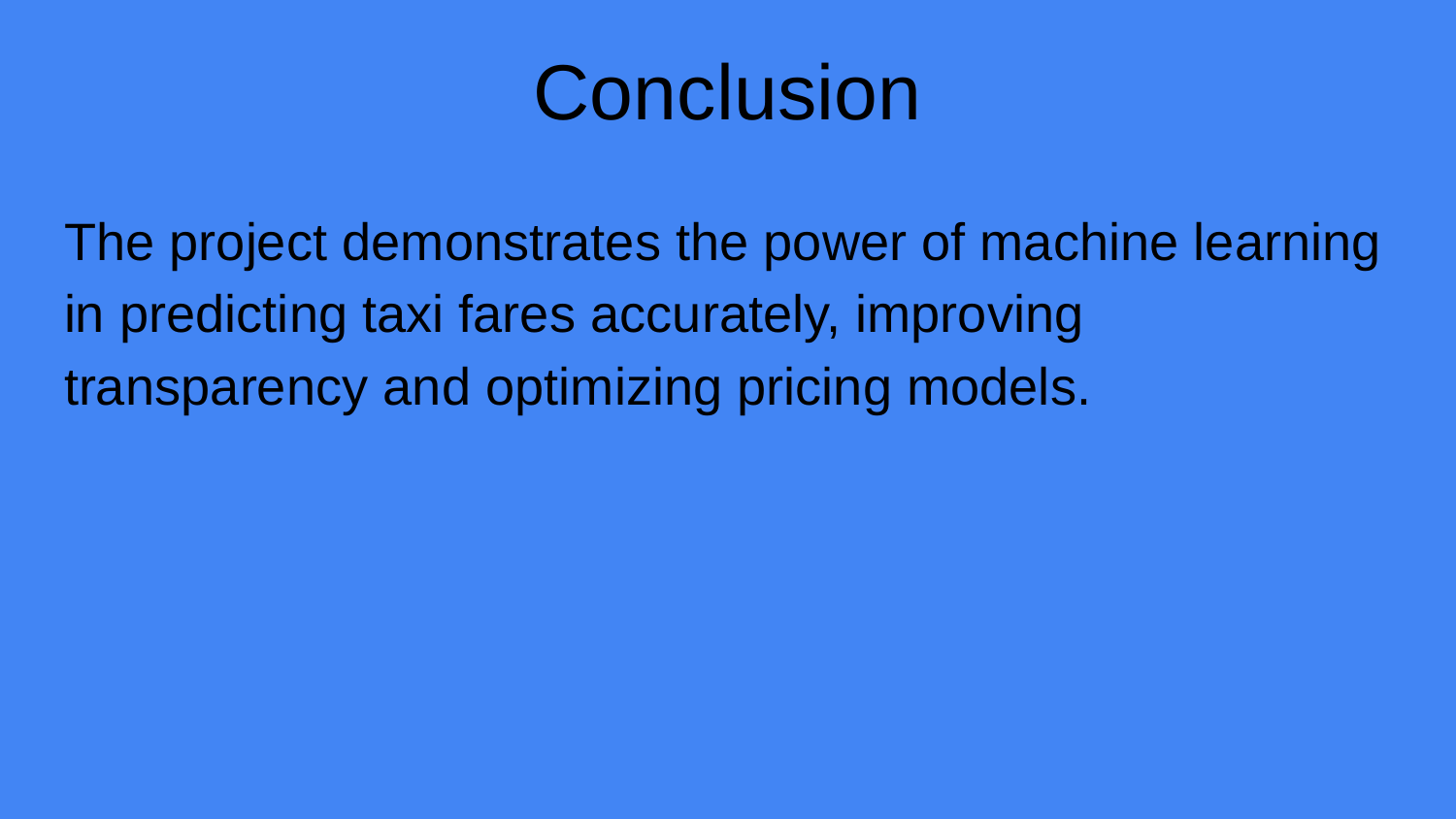

# Conclusion
The project demonstrates the power of machine learning in predicting taxi fares accurately, improving transparency and optimizing pricing models.